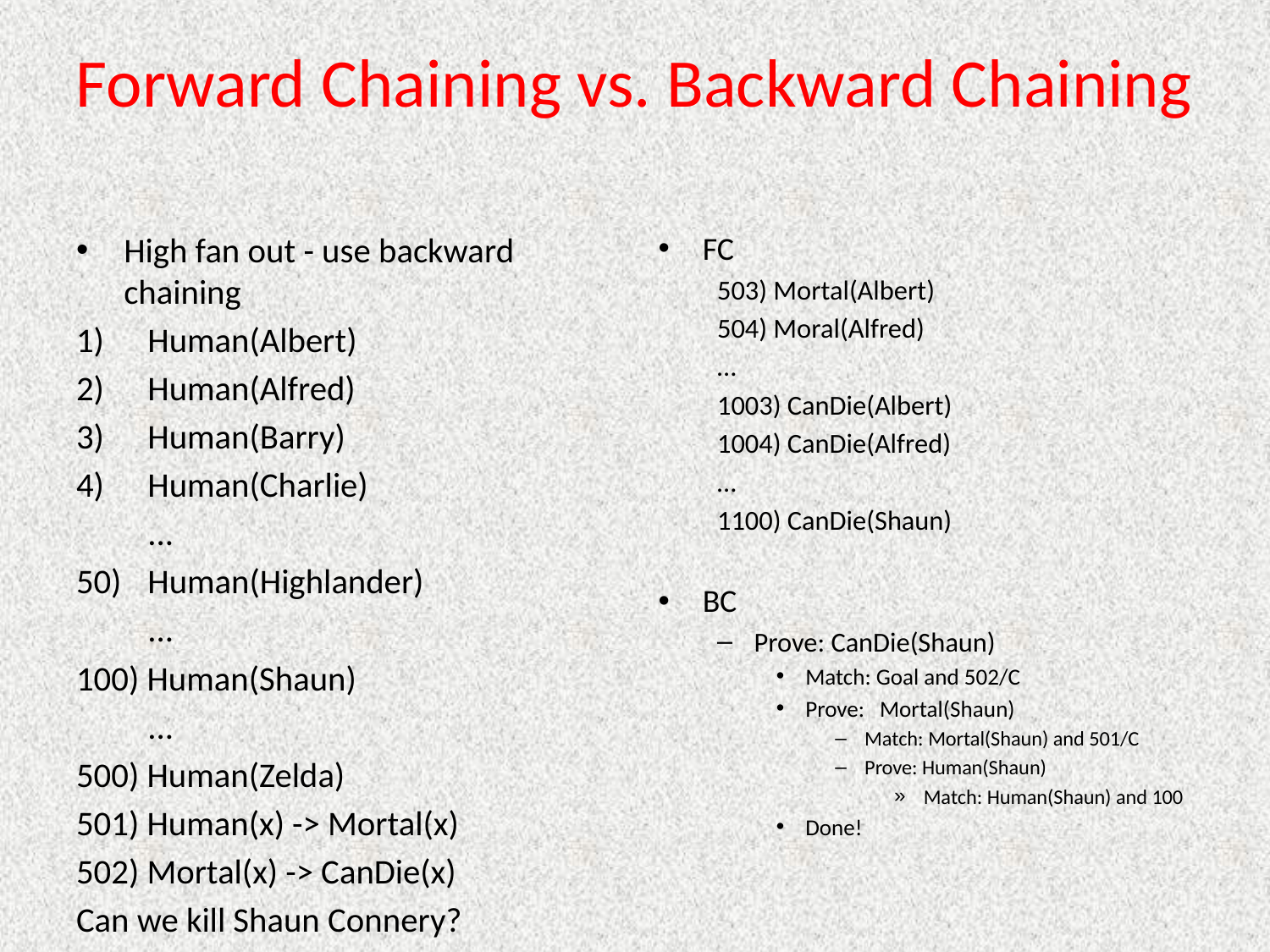

# Forward Chaining vs. Backward Chaining
High fan out - use backward chaining
Human(Albert)
Human(Alfred)
Human(Barry)
Human(Charlie)
	...
Human(Highlander)
	...
100) Human(Shaun)
	...
500) Human(Zelda)
501) Human(x) -> Mortal(x)
502) Mortal(x) -> CanDie(x)
Can we kill Shaun Connery?
FC
503) Mortal(Albert)
504) Moral(Alfred)
…
1003) CanDie(Albert)
1004) CanDie(Alfred)
…
1100) CanDie(Shaun)

BC
Prove: CanDie(Shaun)
Match: Goal and 502/C
Prove:   Mortal(Shaun)
Match: Mortal(Shaun) and 501/C
Prove: Human(Shaun)
Match: Human(Shaun) and 100
Done!